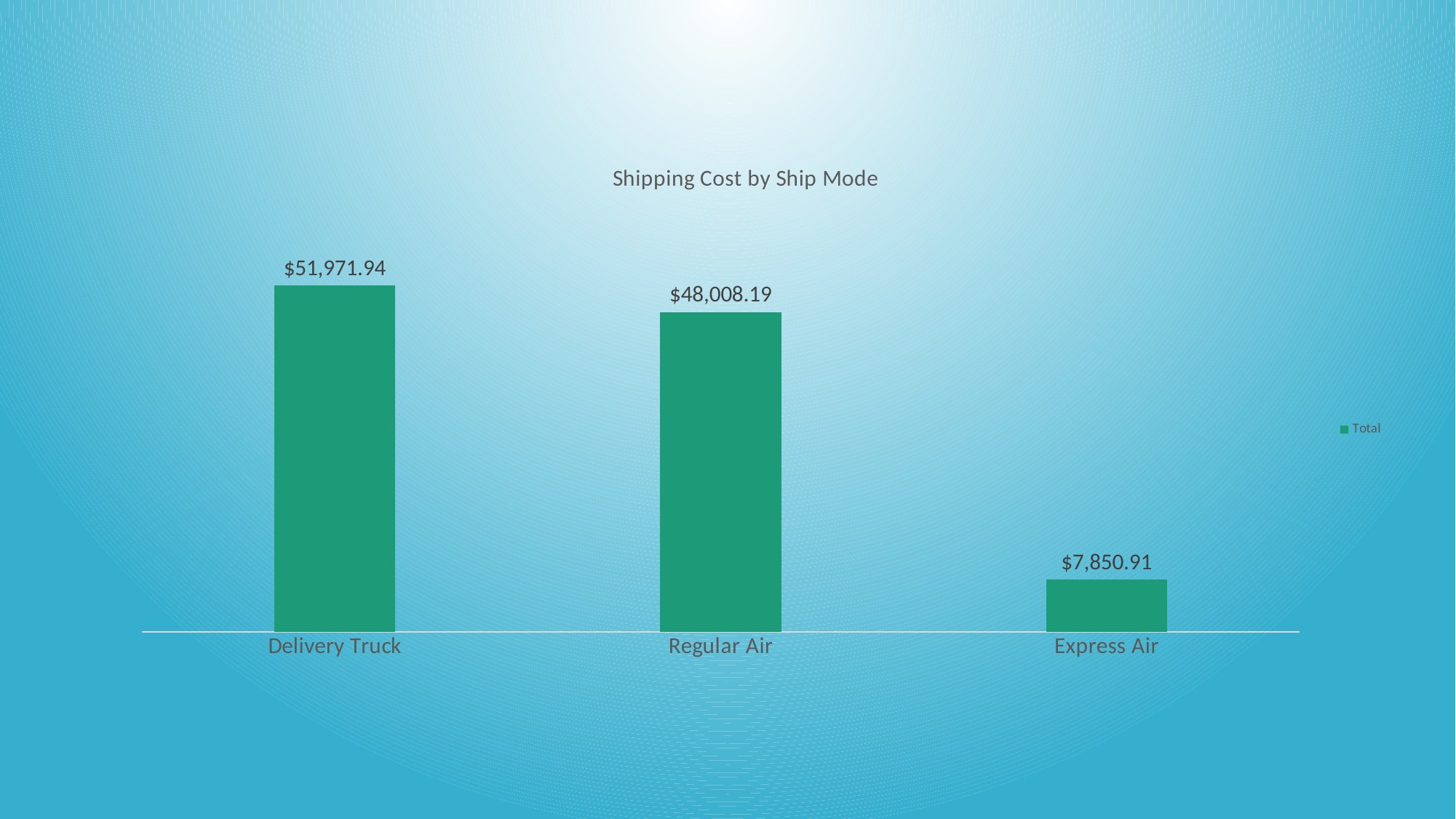

### Chart: Shipping Cost by Ship Mode

| Category | Total |
|---|---|
| Delivery Truck | 51971.94 |
| Regular Air | 48008.19 |
| Express Air | 7850.91 |